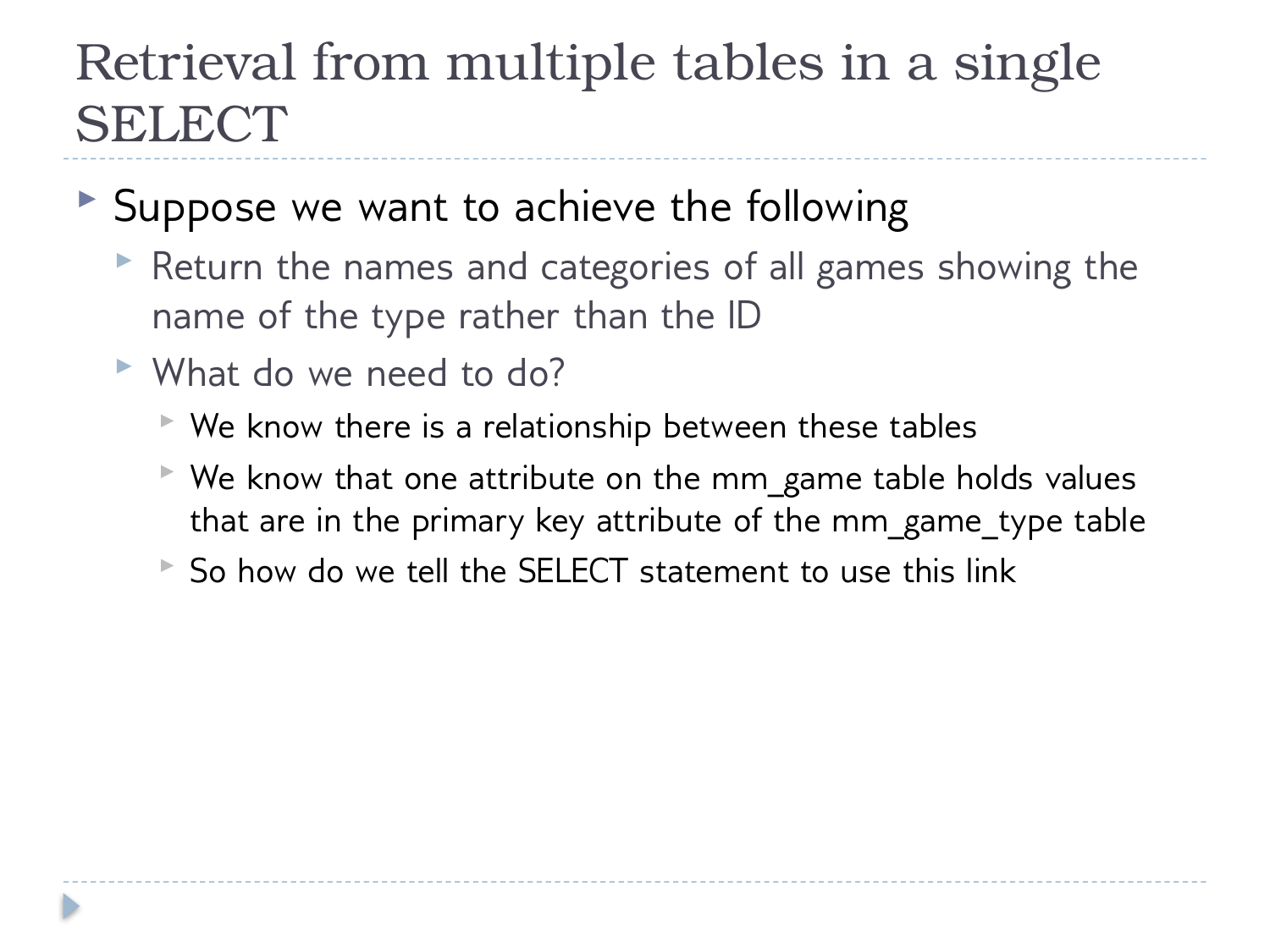

# Retrieval from multiple tables in a single SELECT
Suppose we want to achieve the following
Return the names and categories of all games showing the name of the type rather than the ID
What do we need to do?
We know there is a relationship between these tables
We know that one attribute on the mm_game table holds values that are in the primary key attribute of the mm_game_type table
So how do we tell the SELECT statement to use this link